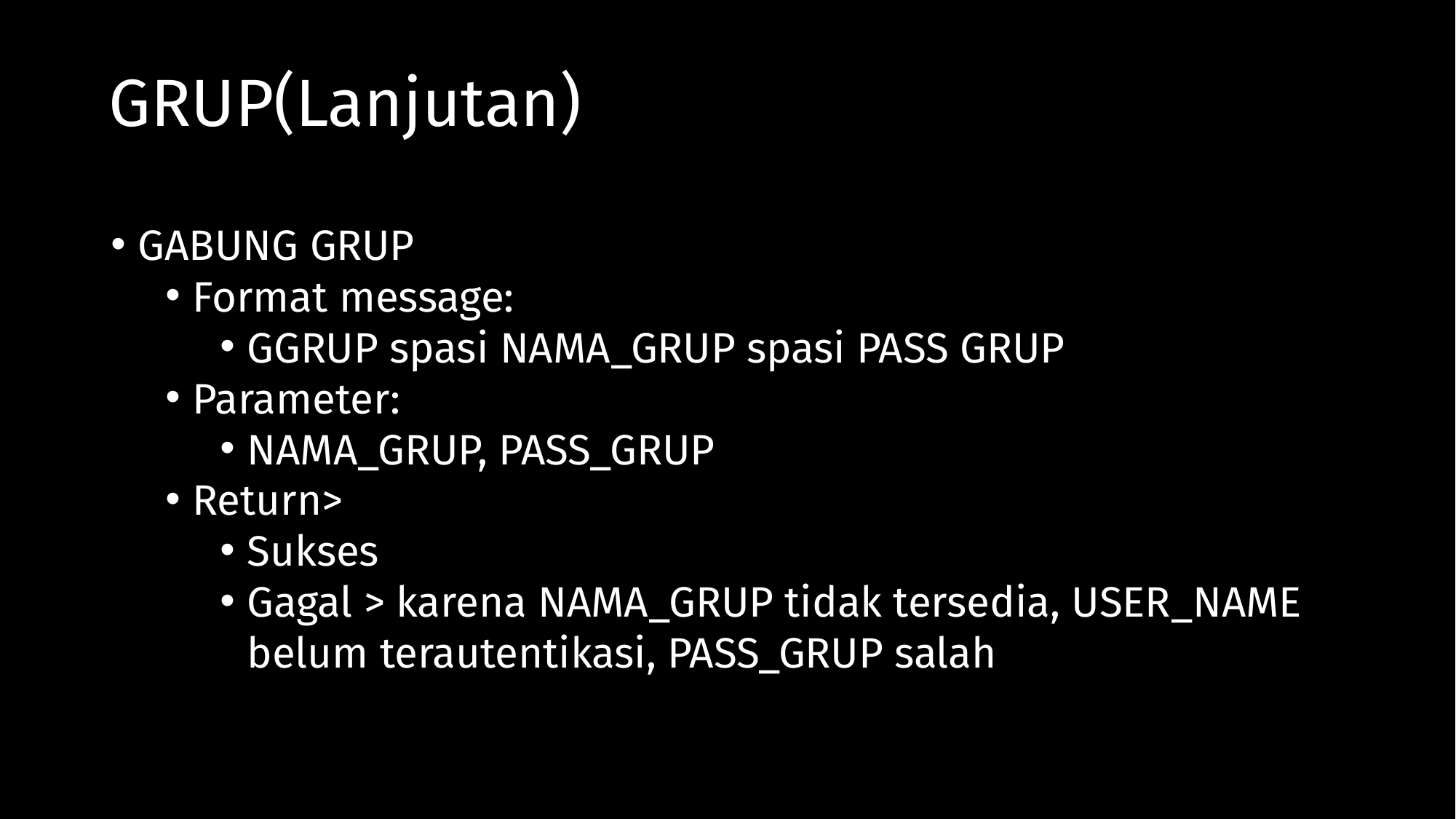

GRUP(Lanjutan)
GABUNG GRUP
Format message:
GGRUP spasi NAMA_GRUP spasi PASS GRUP
Parameter:
NAMA_GRUP, PASS_GRUP
Return>
Sukses
Gagal > karena NAMA_GRUP tidak tersedia, USER_NAME belum terautentikasi, PASS_GRUP salah